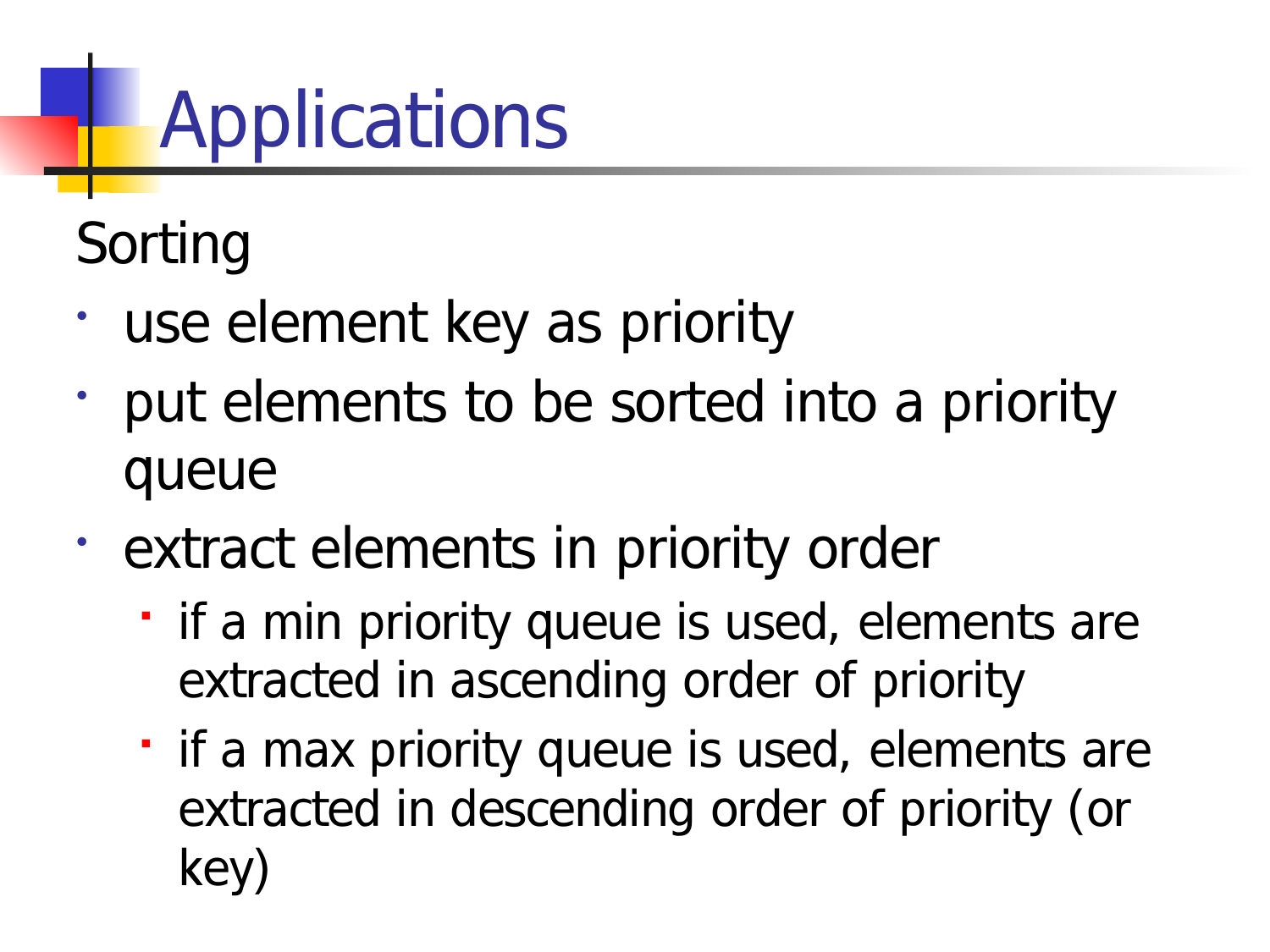

# Applications
Sorting
use element key as priority
put elements to be sorted into a priority queue
extract elements in priority order
if a min priority queue is used, elements are extracted in ascending order of priority
if a max priority queue is used, elements are extracted in descending order of priority (or key)